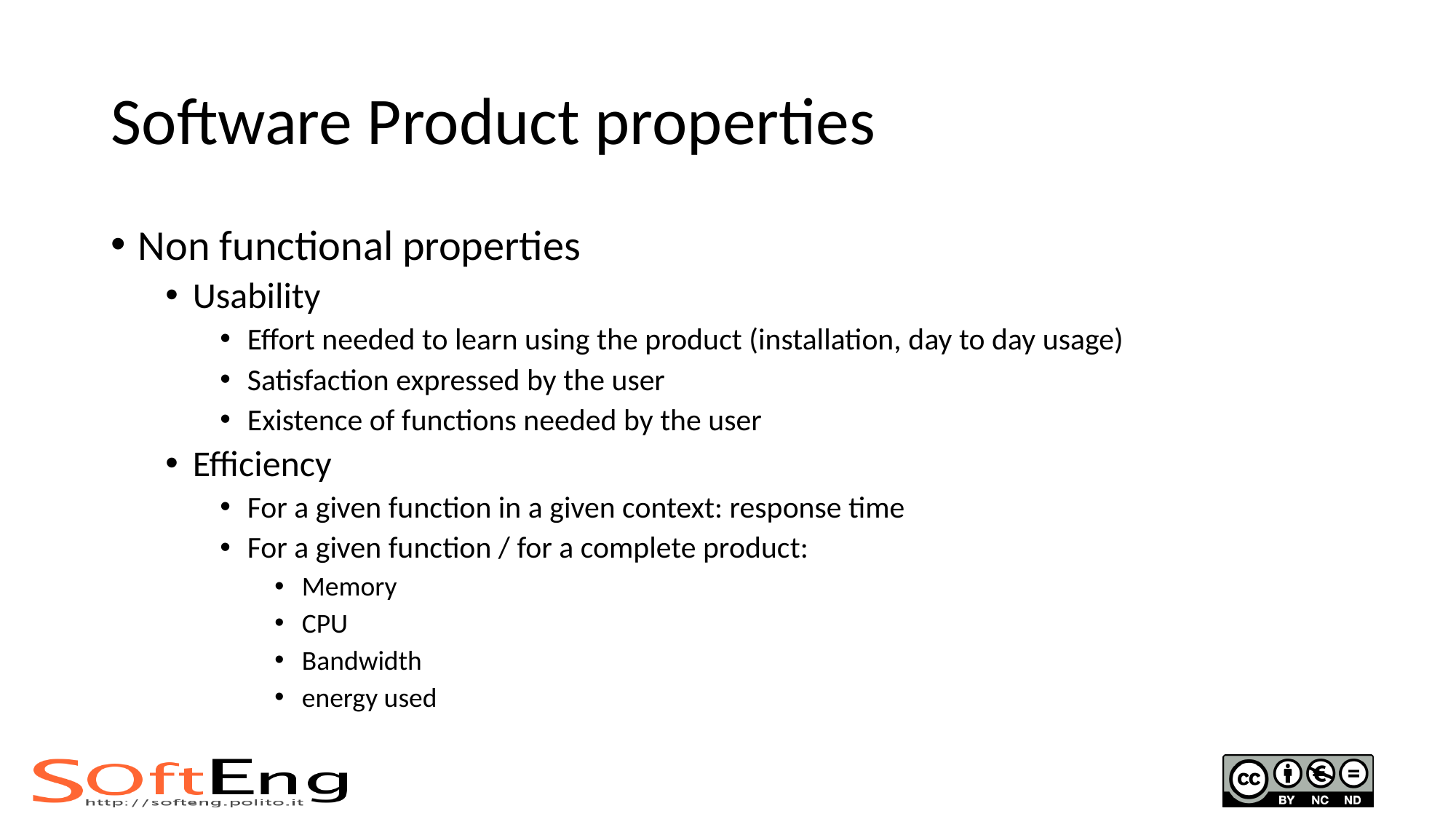

# Software Product properties
Non functional properties
Usability
Effort needed to learn using the product (installation, day to day usage)
Satisfaction expressed by the user
Existence of functions needed by the user
Efficiency
For a given function in a given context: response time
For a given function / for a complete product:
Memory
CPU
Bandwidth
energy used